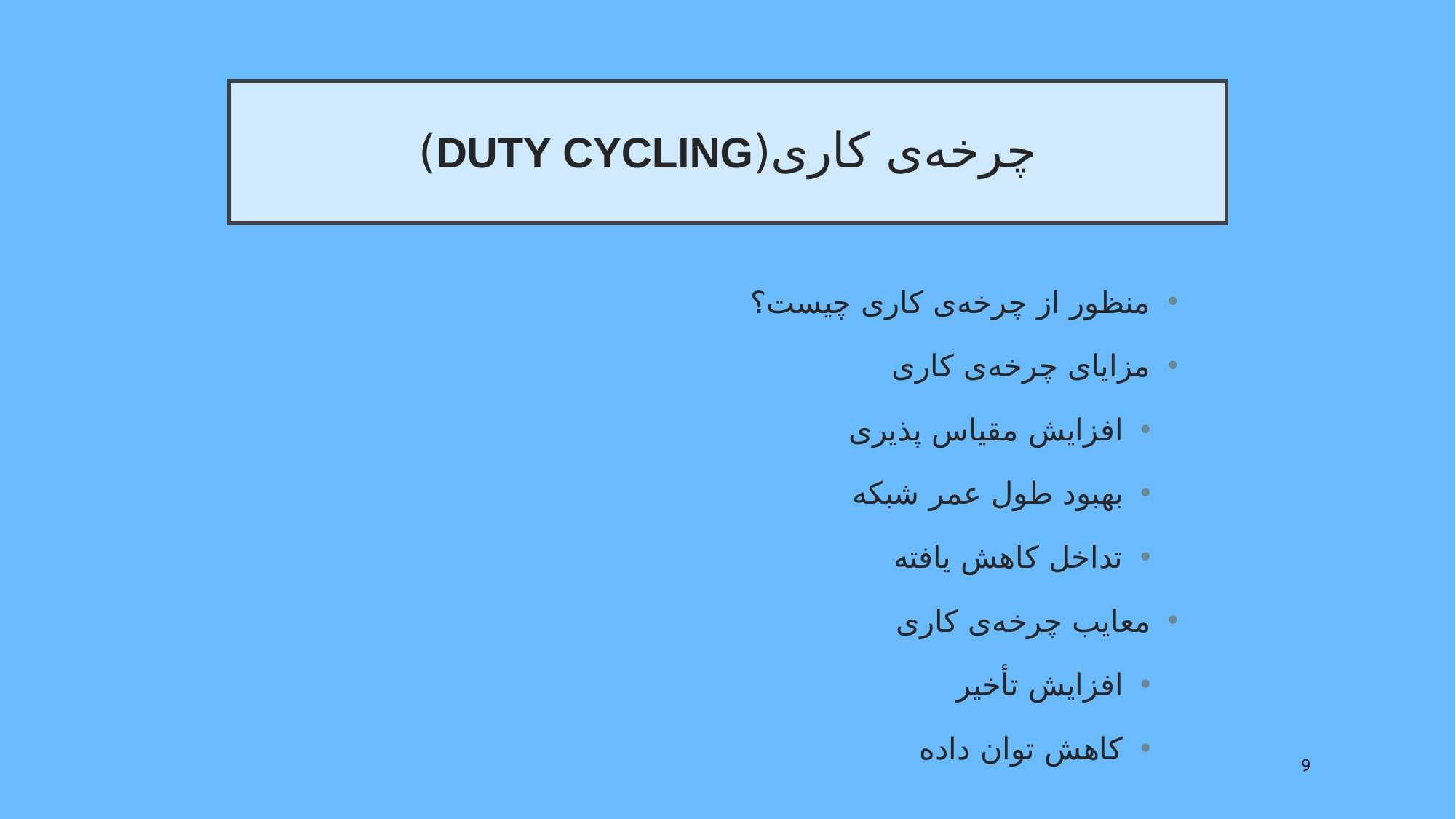

# چرخه‌ی کاری(Duty Cycling)
منظور از چرخه‌ی کاری چیست؟
مزایا‌ی چرخه‌ی کاری
افزایش مقیاس پذیری
بهبود طول عمر شبکه
تداخل کاهش یافته
معایب چرخه‌ی‌ کاری
افزایش تأخیر
کاهش توان داده

9